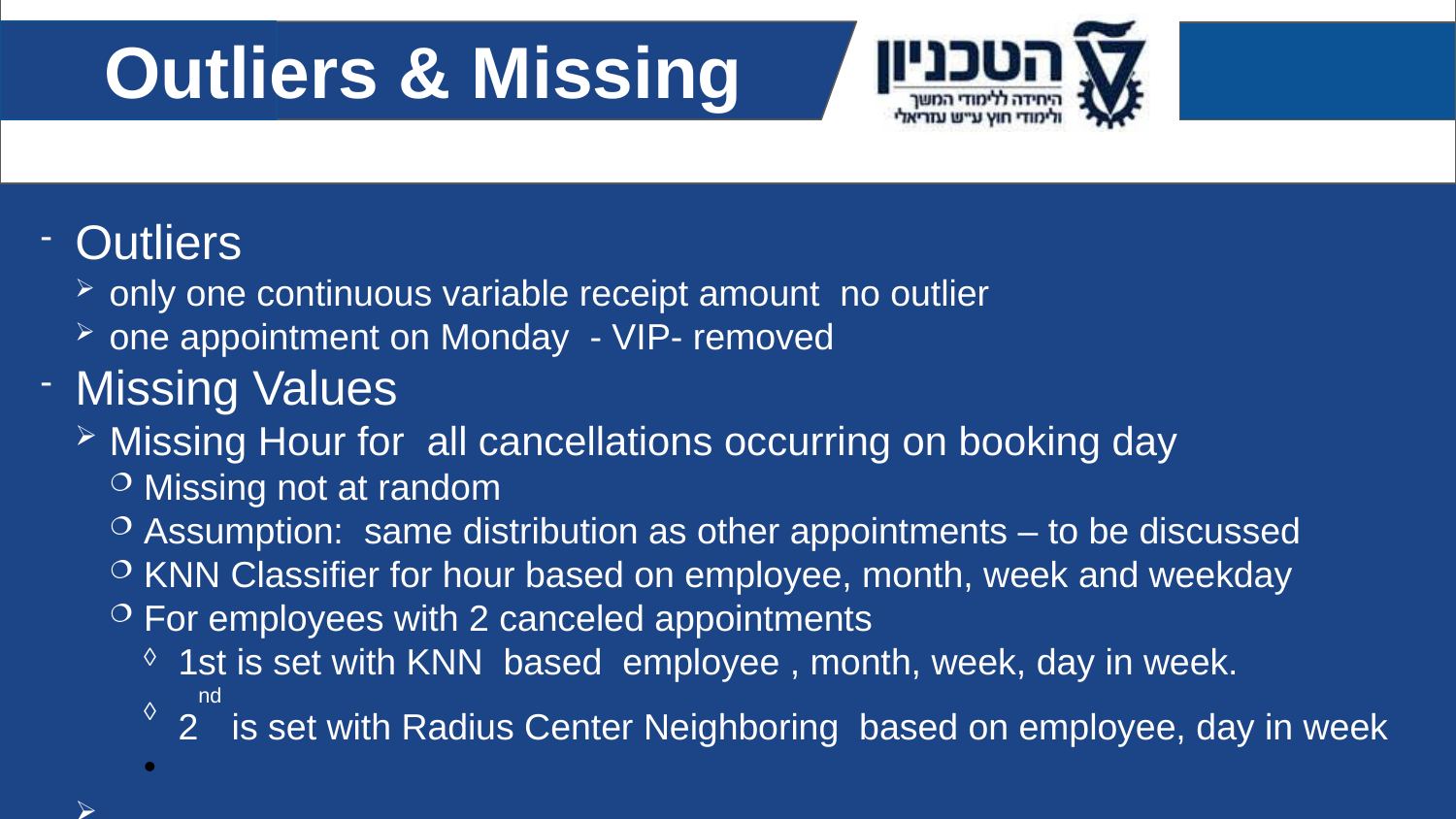

Outliers & Missing
Outliers
only one continuous variable receipt amount  no outlier
one appointment on Monday  - VIP- removed
Missing Values
Missing Hour for  all cancellations occurring on booking day
Missing not at random
Assumption:  same distribution as other appointments – to be discussed
KNN Classifier for hour based on employee, month, week and weekday
For employees with 2 canceled appointments
1st is set with KNN  based  employee , month, week, day in week.
2nd is set with Radius Center Neighboring  based on employee, day in week